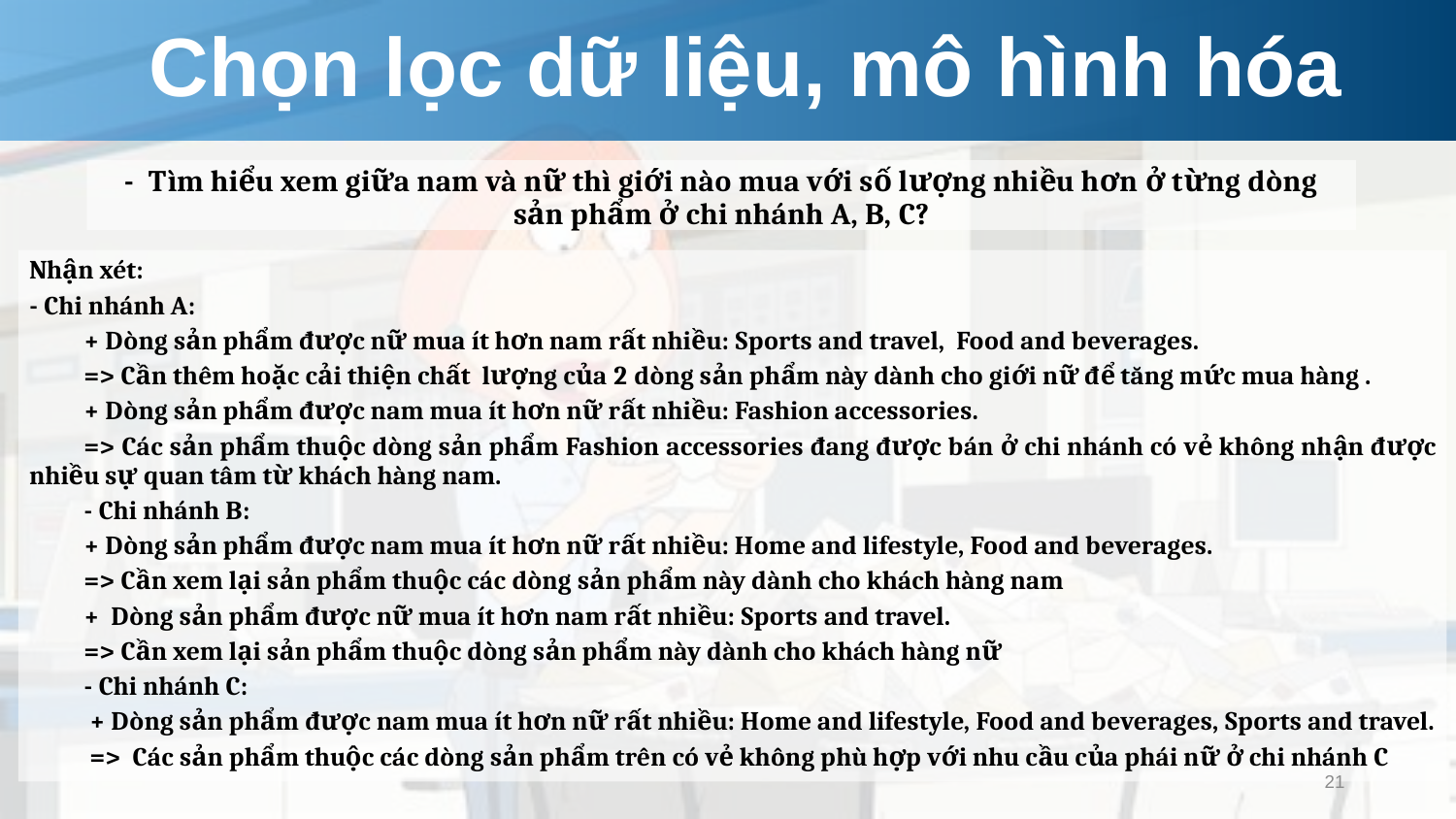

# Chọn lọc dữ liệu, mô hình hóa
-  Tìm hiểu xem giữa nam và nữ thì giới nào mua với số lượng nhiều hơn ở từng dòng sản phẩm ở chi nhánh A, B, C?
Nhận xét:
- Chi nhánh A:
+ Dòng sản phẩm được nữ mua ít hơn nam rất nhiều: Sports and travel,  Food and beverages.
=> Cần thêm hoặc cải thiện chất  lượng của 2 dòng sản phẩm này dành cho giới nữ để tăng mức mua hàng .
+ Dòng sản phẩm được nam mua ít hơn nữ rất nhiều: Fashion accessories.
=> Các sản phẩm thuộc dòng sản phẩm Fashion accessories đang được bán ở chi nhánh có vẻ không nhận được nhiều sự quan tâm từ khách hàng nam.
- Chi nhánh B:
+ Dòng sản phẩm được nam mua ít hơn nữ rất nhiều: Home and lifestyle, Food and beverages.
=> Cần xem lại sản phẩm thuộc các dòng sản phẩm này dành cho khách hàng nam
+  Dòng sản phẩm được nữ mua ít hơn nam rất nhiều: Sports and travel.
=> Cần xem lại sản phẩm thuộc dòng sản phẩm này dành cho khách hàng nữ
- Chi nhánh C:
 + Dòng sản phẩm được nam mua ít hơn nữ rất nhiều: Home and lifestyle, Food and beverages, Sports and travel.
 =>  Các sản phẩm thuộc các dòng sản phẩm trên có vẻ không phù hợp với nhu cầu của phái nữ ở chi nhánh C
21